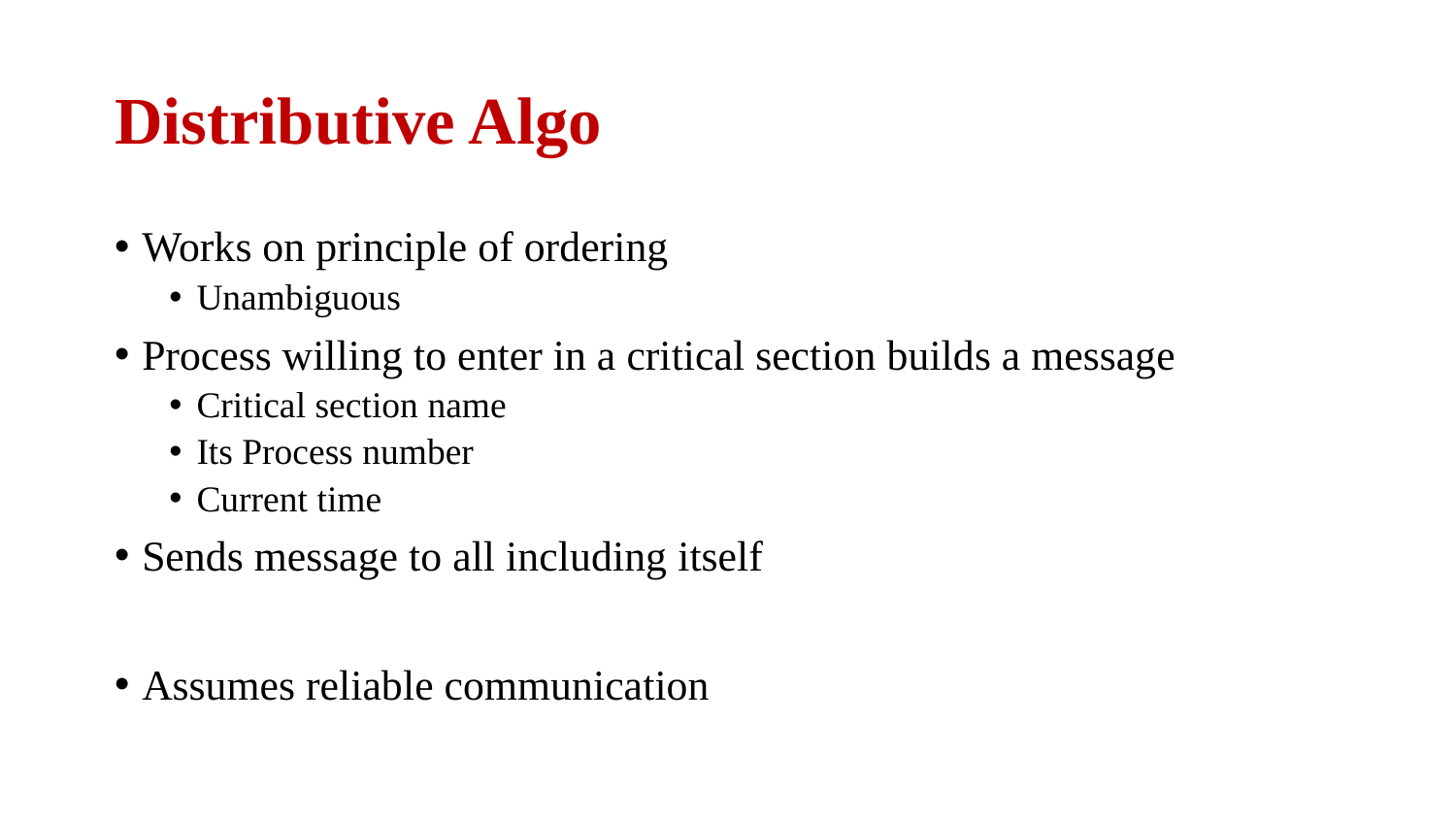

# Distributive Algo
Works on principle of ordering
Unambiguous
Process willing to enter in a critical section builds a message
Critical section name
Its Process number
Current time
Sends message to all including itself

Assumes reliable communication